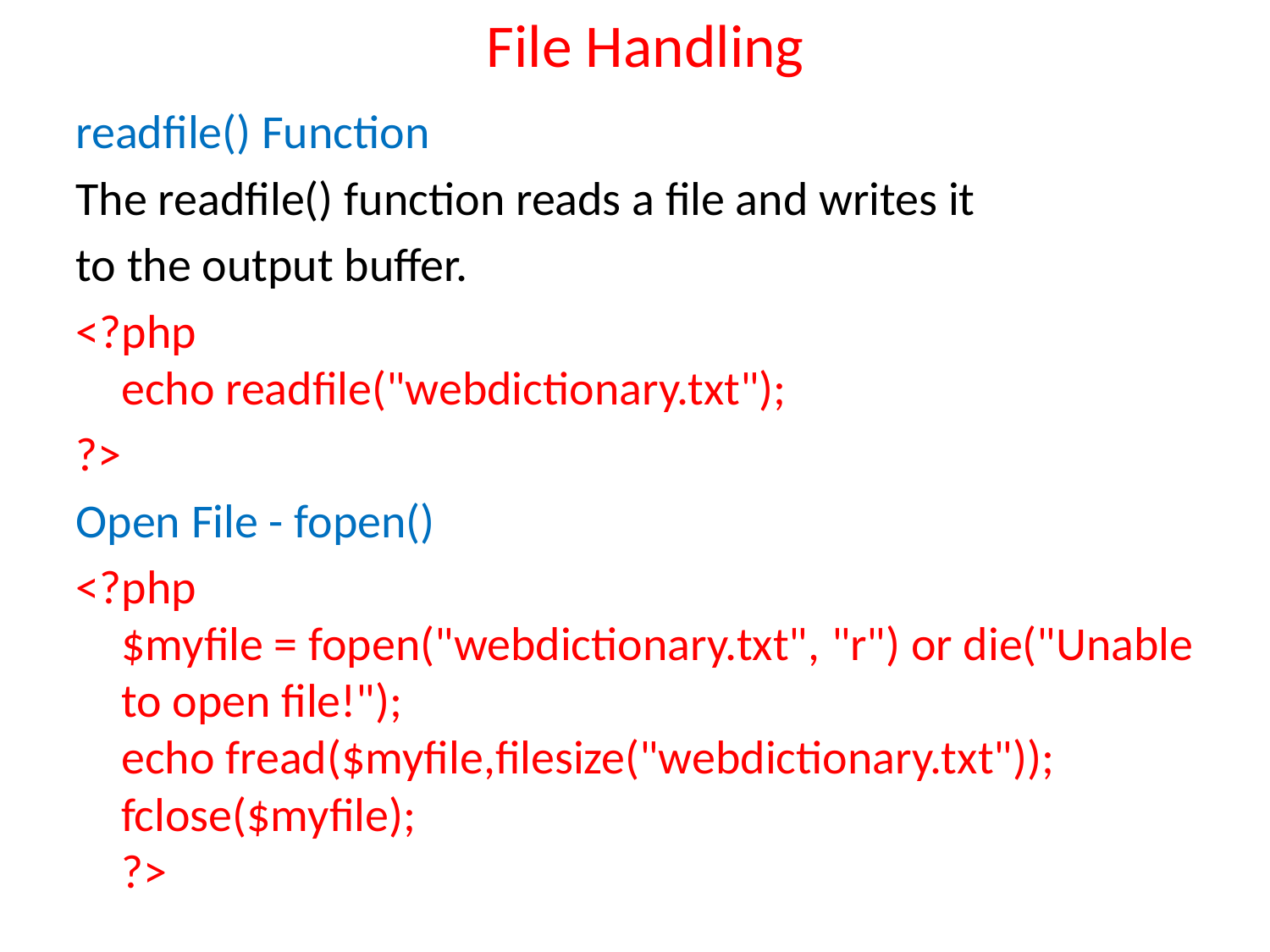

File Handling
readfile() Function
The readfile() function reads a file and writes it
to the output buffer.
<?php
echo readfile("webdictionary.txt");
?>
Open File - fopen()
<?php
$myfile = fopen("webdictionary.txt", "r") or die("Unable to open file!");
echo fread($myfile,filesize("webdictionary.txt"));
fclose($myfile);
?>